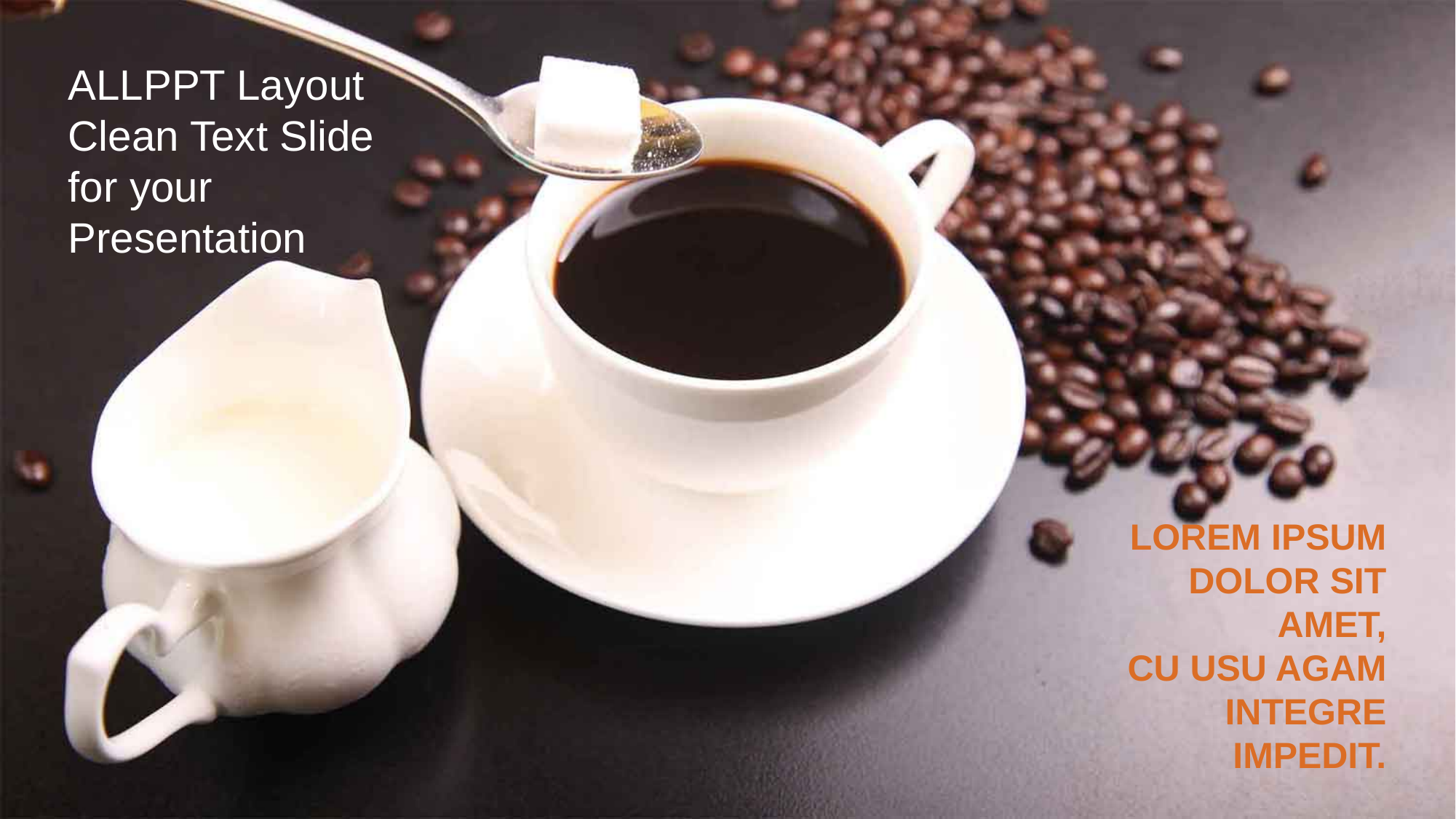

ALLPPT Layout
Clean Text Slide for your Presentation
LOREM IPSUM DOLOR SIT AMET,
CU USU AGAM INTEGRE IMPEDIT.